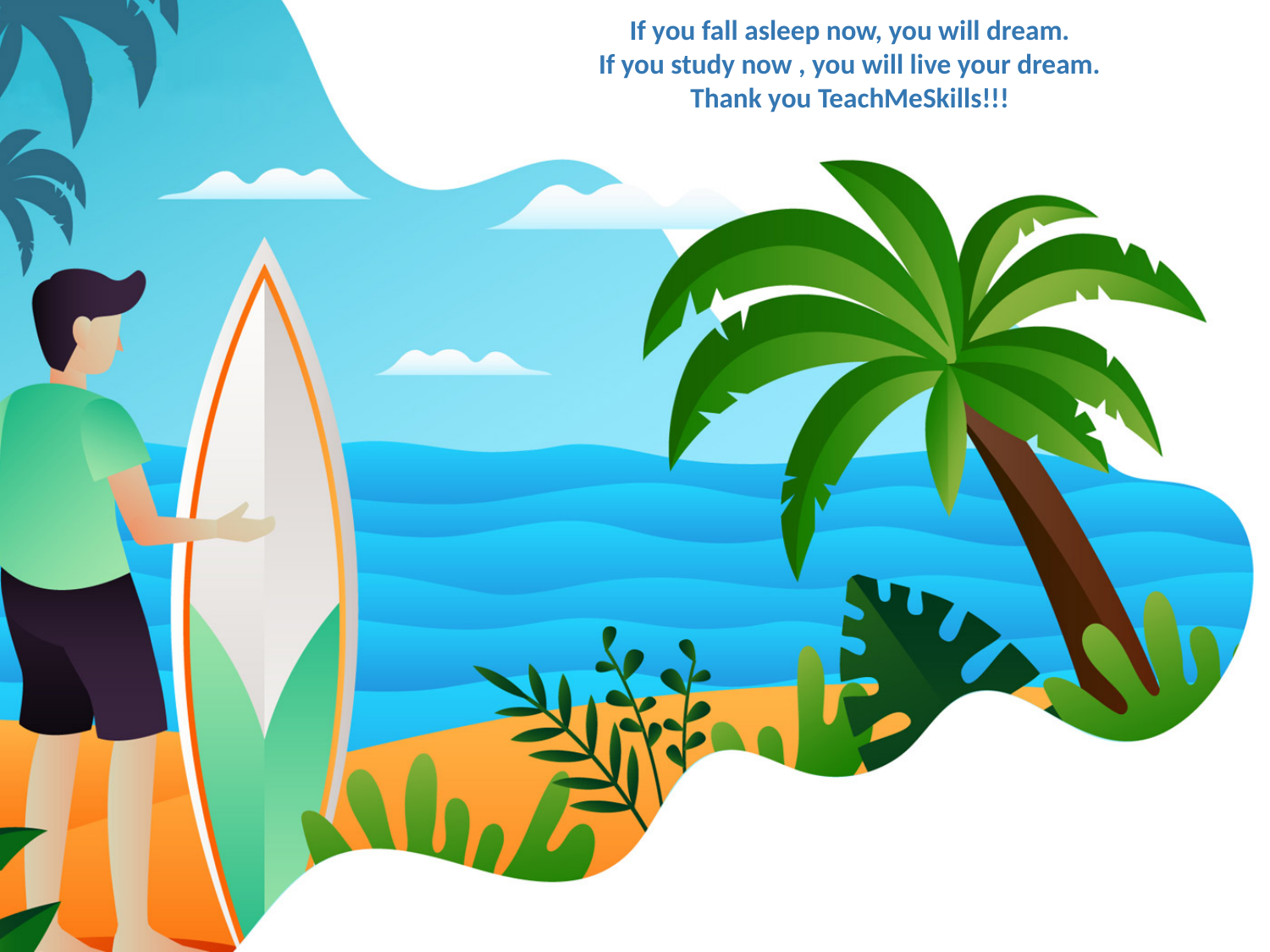

# If you fall asleep now, you will dream. If you study now , you will live your dream. Thank you TeachMeSkills!!!